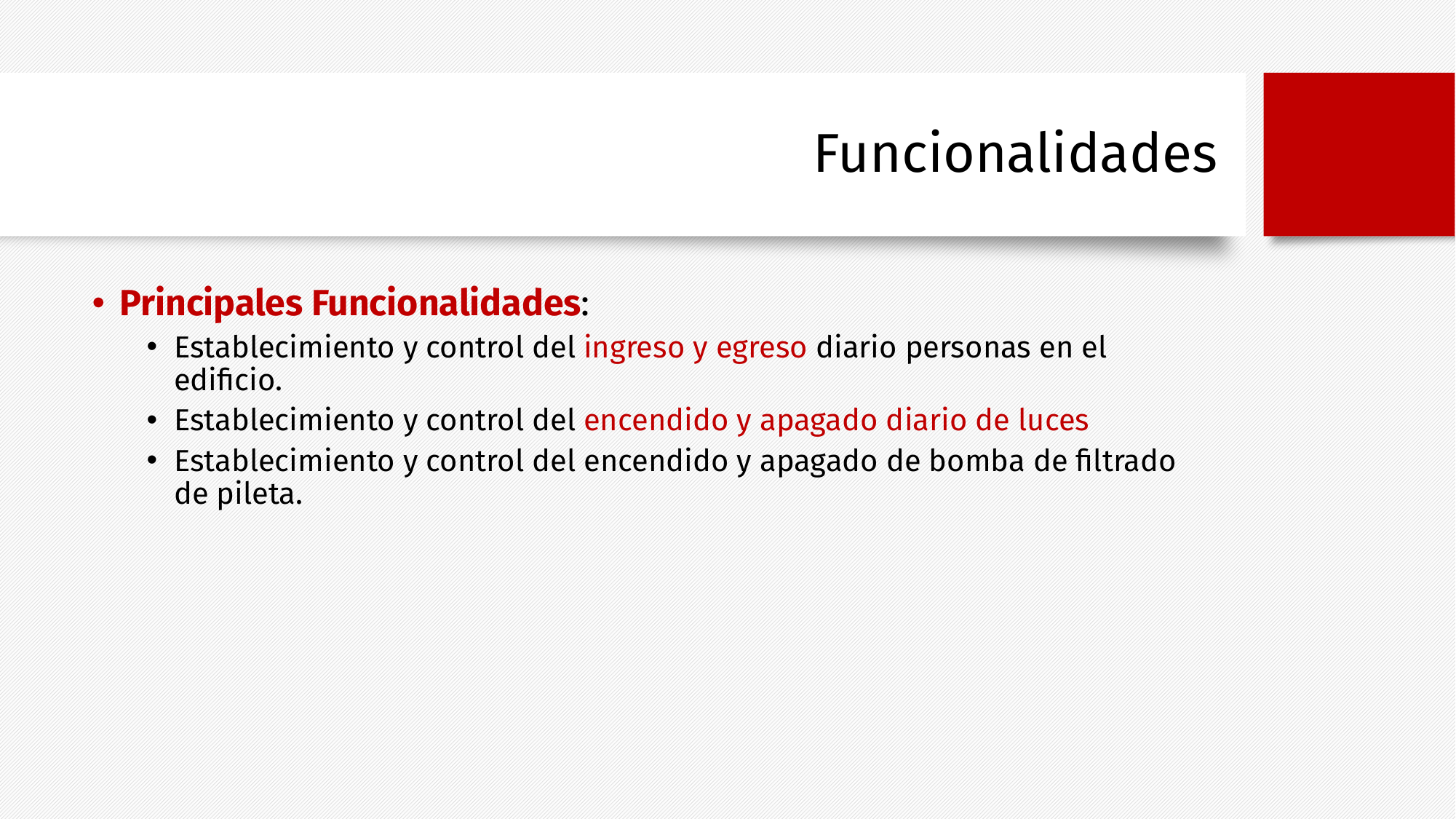

# Funcionalidades
Principales Funcionalidades:
Establecimiento y control del ingreso y egreso diario personas en el edificio.
Establecimiento y control del encendido y apagado diario de luces
Establecimiento y control del encendido y apagado de bomba de filtrado de pileta.